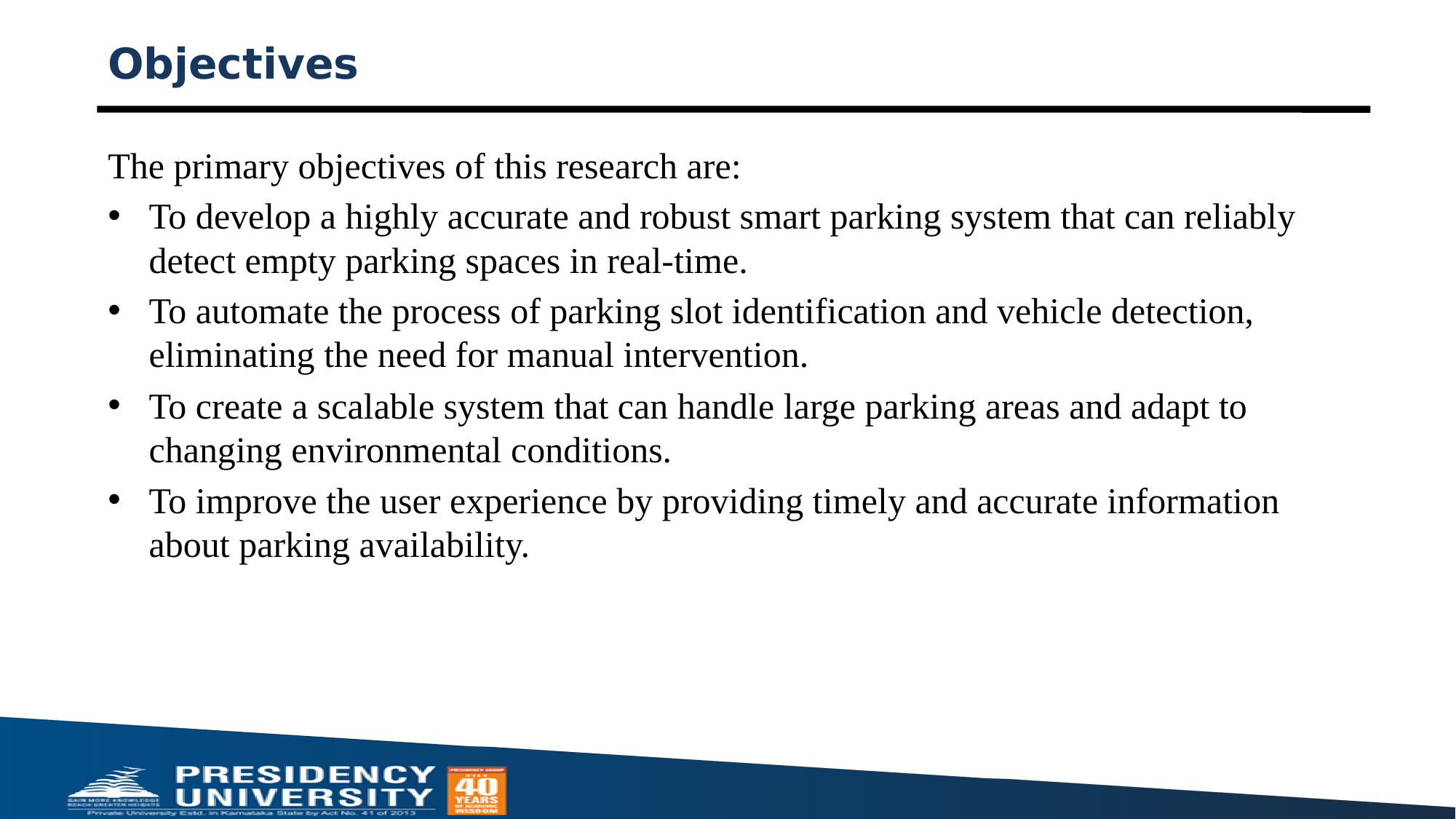

# Objectives
The primary objectives of this research are:
To develop a highly accurate and robust smart parking system that can reliably detect empty parking spaces in real-time.
To automate the process of parking slot identification and vehicle detection, eliminating the need for manual intervention.
To create a scalable system that can handle large parking areas and adapt to changing environmental conditions.
To improve the user experience by providing timely and accurate information about parking availability.